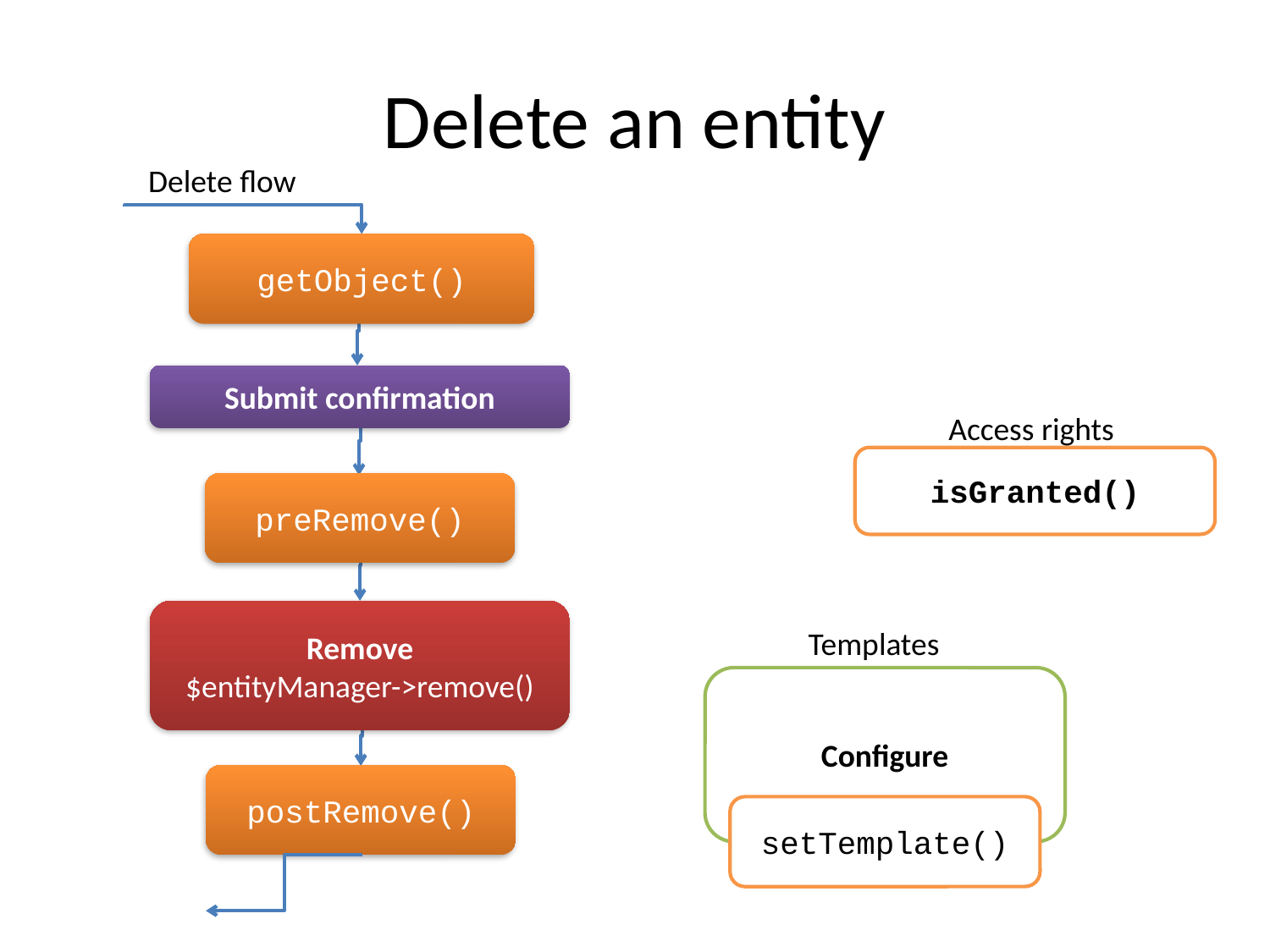

Delete an entity
Delete flow
getObject()
Submit confirmation
Access rights
isGranted()
preRemove()
Remove
$entityManager->remove()
Templates
Configure
postRemove()
setTemplate()